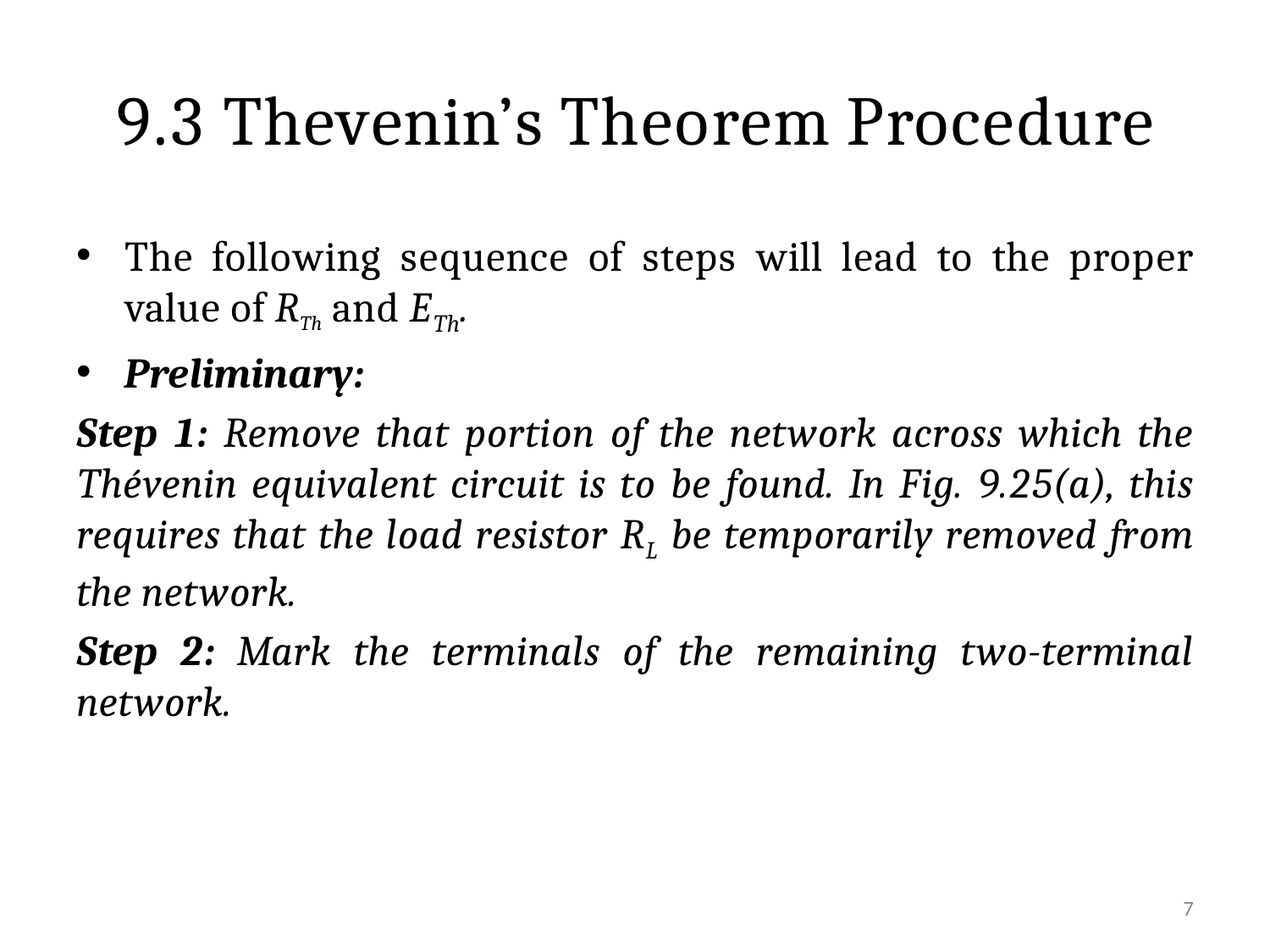

# 9.3 Thevenin’s Theorem Procedure
The following sequence of steps will lead to the proper value of RTh and ETh.
Preliminary:
Step 1: Remove that portion of the network across which the Thévenin equivalent circuit is to be found. In Fig. 9.25(a), this requires that the load resistor RL be temporarily removed from the network.
Step 2: Mark the terminals of the remaining two-terminal network.
7